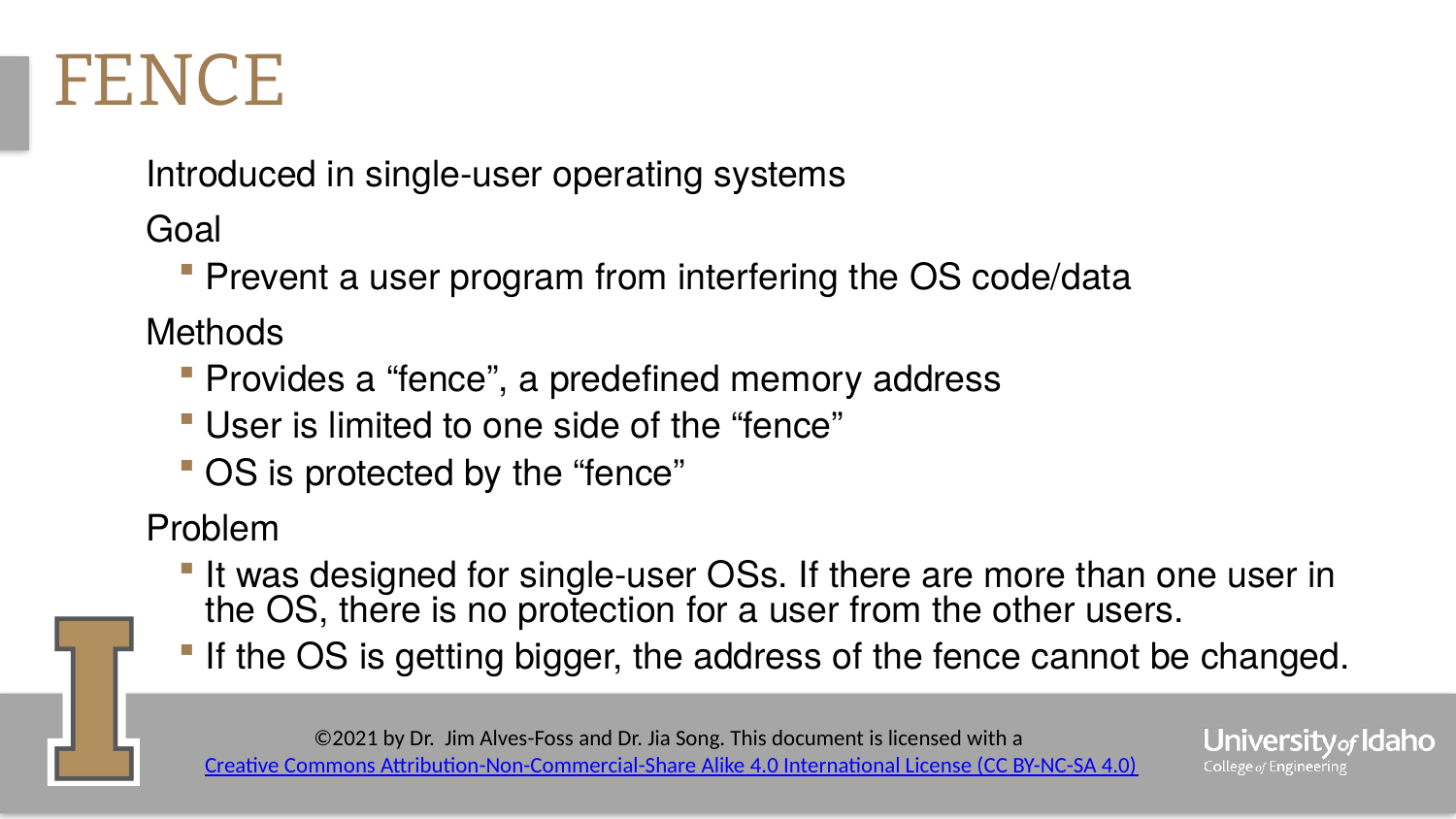

# Fence
Introduced in single-user operating systems
Goal
Prevent a user program from interfering the OS code/data
Methods
Provides a “fence”, a predefined memory address
User is limited to one side of the “fence”
OS is protected by the “fence”
Problem
It was designed for single-user OSs. If there are more than one user in the OS, there is no protection for a user from the other users.
If the OS is getting bigger, the address of the fence cannot be changed.